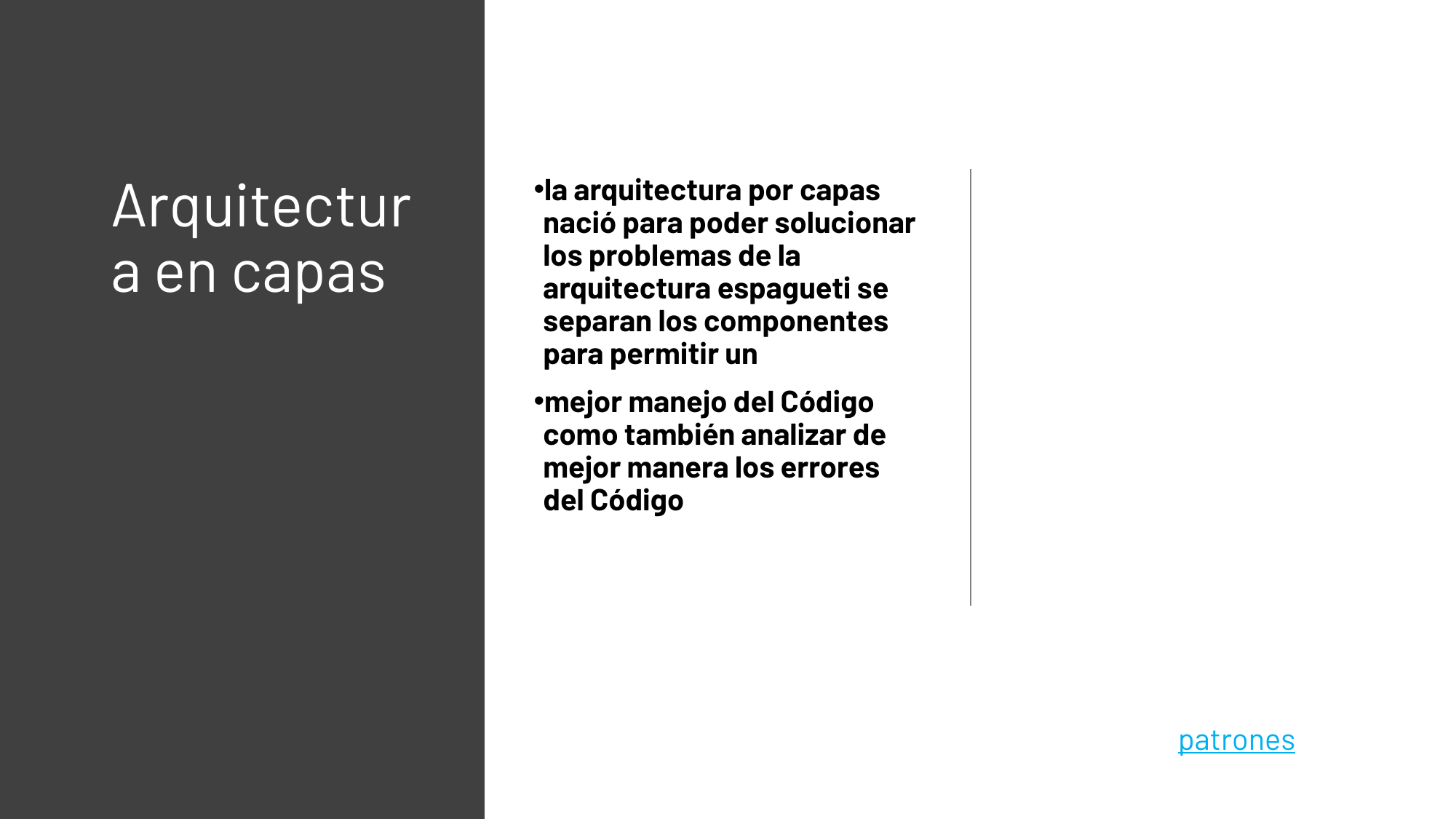

# Arquitectura en capas
la arquitectura por capas nació para poder solucionar los problemas de la arquitectura espagueti se separan los componentes para permitir un
mejor manejo del Código como también analizar de mejor manera los errores del Código

patrones